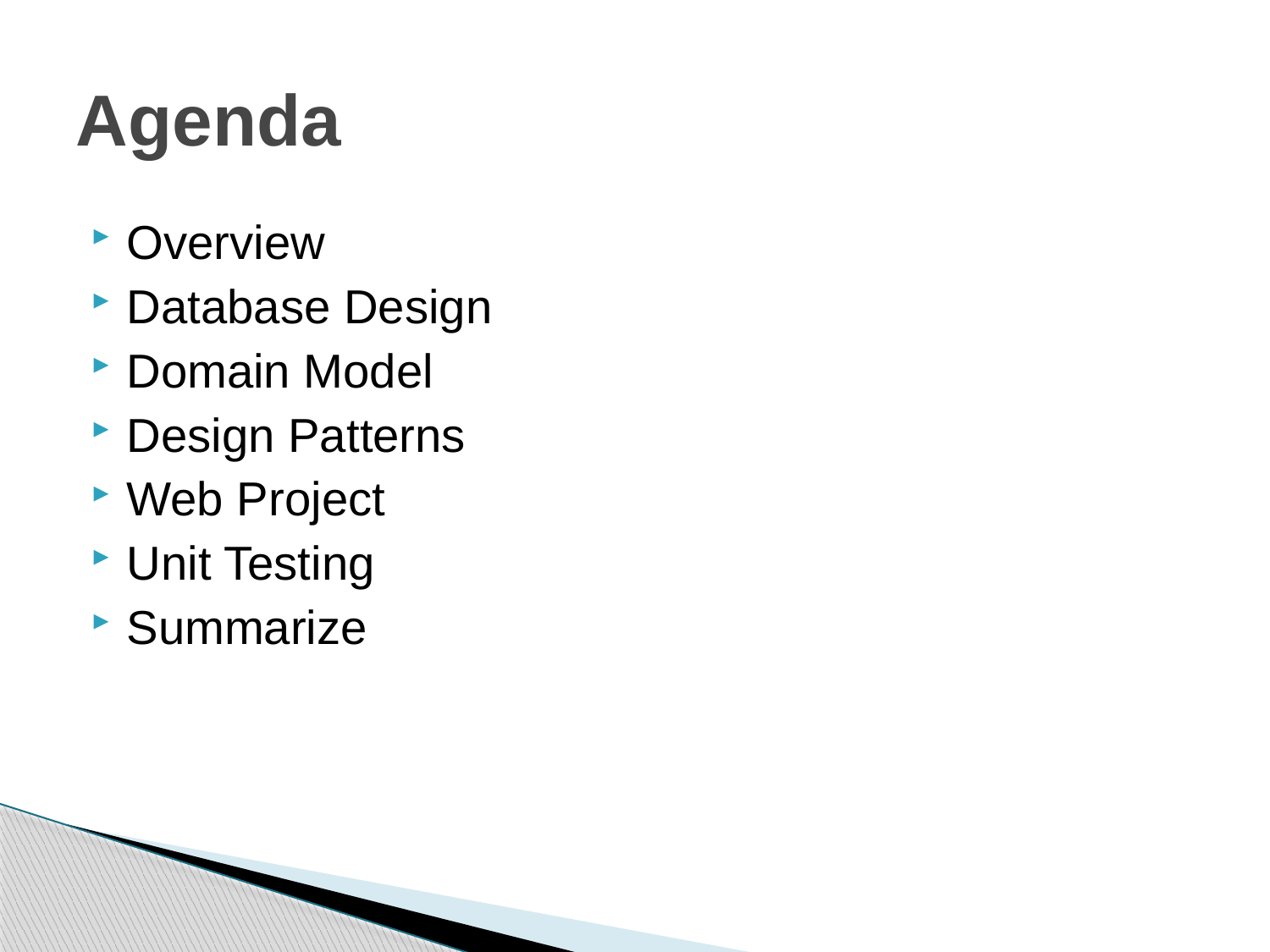

# Agenda
Overview
Database Design
Domain Model
Design Patterns
Web Project
Unit Testing
Summarize